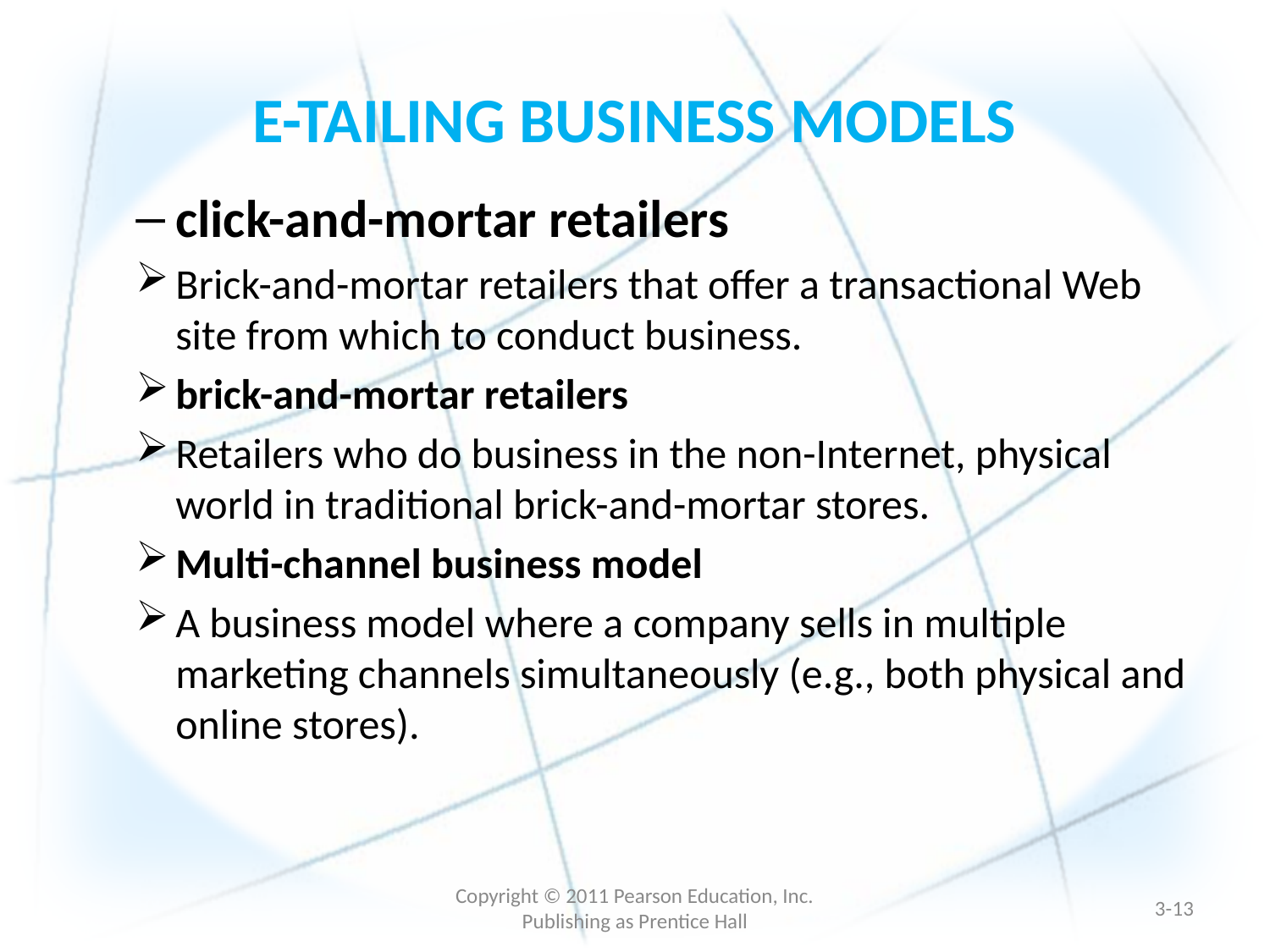

# E-TAILING BUSINESS MODELS
click-and-mortar retailers
Brick-and-mortar retailers that offer a transactional Web site from which to conduct business.
brick-and-mortar retailers
Retailers who do business in the non-Internet, physical world in traditional brick-and-mortar stores.
Multi-channel business model
A business model where a company sells in multiple marketing channels simultaneously (e.g., both physical and online stores).
Copyright © 2011 Pearson Education, Inc. Publishing as Prentice Hall
3-13